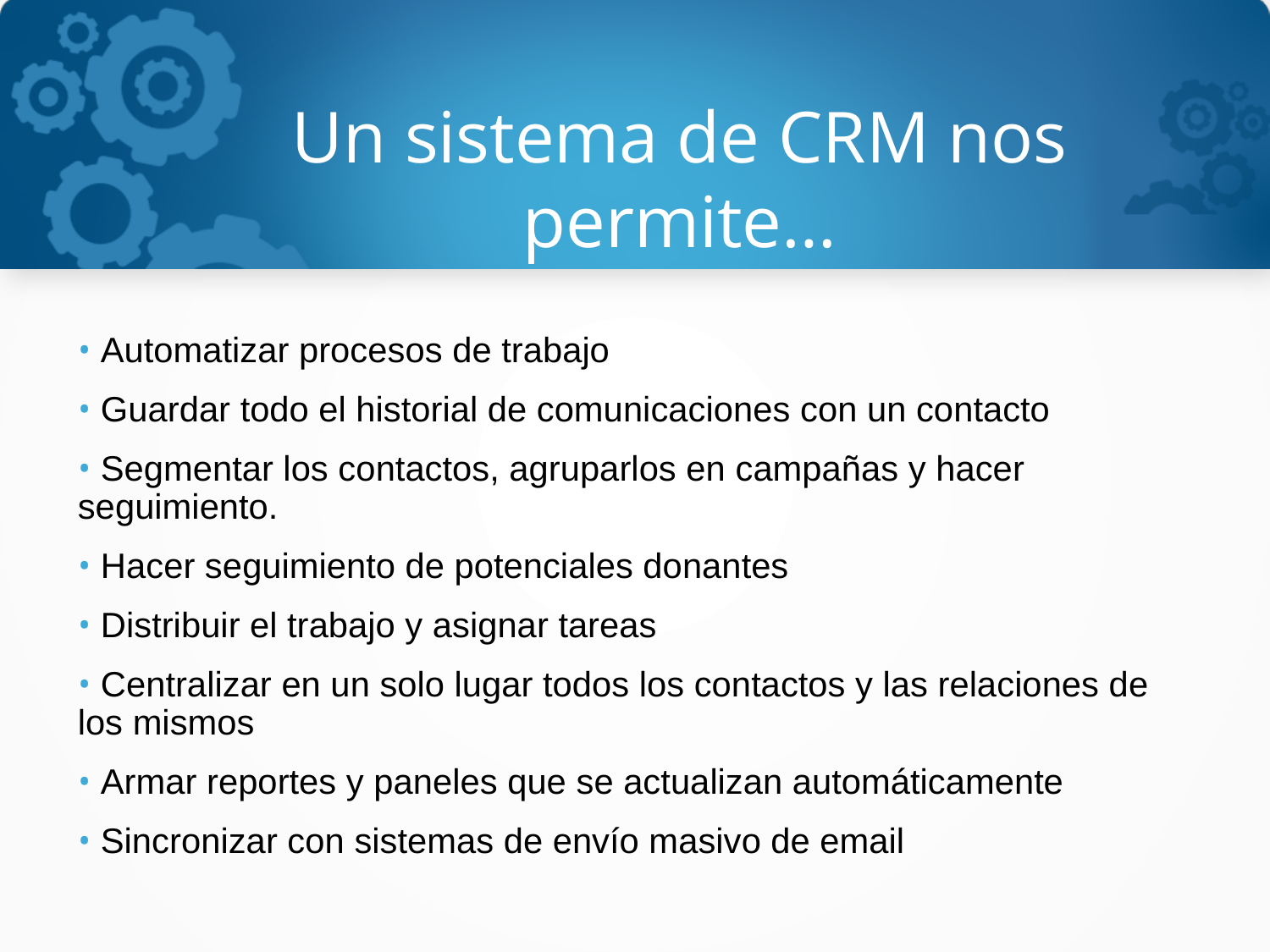

Un sistema de CRM nos permite…
 Automatizar procesos de trabajo
 Guardar todo el historial de comunicaciones con un contacto
 Segmentar los contactos, agruparlos en campañas y hacer seguimiento.
 Hacer seguimiento de potenciales donantes
 Distribuir el trabajo y asignar tareas
 Centralizar en un solo lugar todos los contactos y las relaciones de los mismos
 Armar reportes y paneles que se actualizan automáticamente
 Sincronizar con sistemas de envío masivo de email